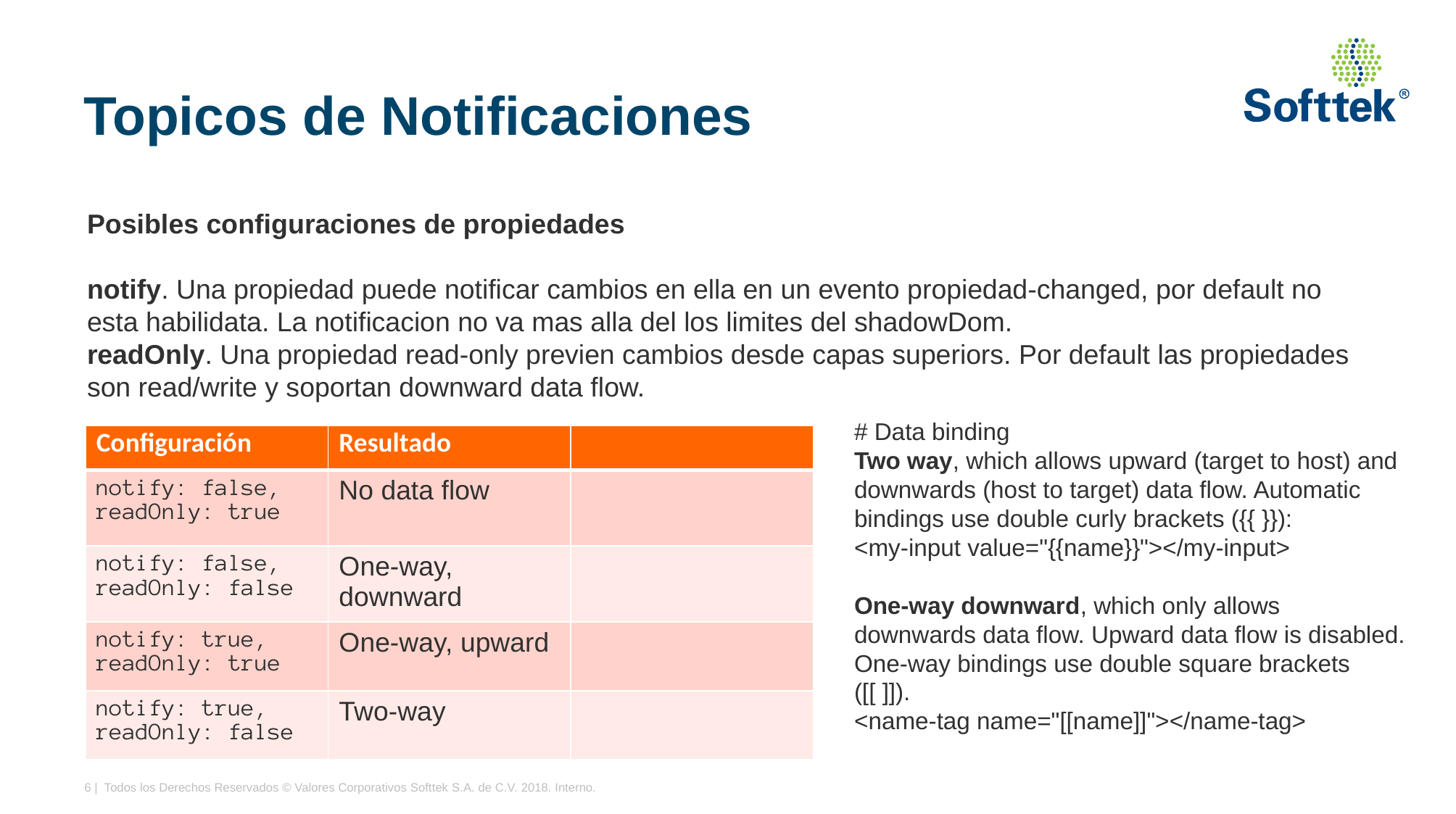

# Topicos de Notificaciones
Posibles configuraciones de propiedades

notify. Una propiedad puede notificar cambios en ella en un evento propiedad-changed, por default no esta habilidata. La notificacion no va mas alla del los limites del shadowDom.
readOnly. Una propiedad read-only previen cambios desde capas superiors. Por default las propiedades son read/write y soportan downward data flow.

# Data binding
Two way, which allows upward (target to host) and downwards (host to target) data flow. Automatic bindings use double curly brackets ({{ }}):
<my-input value="{{name}}"></my-input>

One-way downward, which only allows downwards data flow. Upward data flow is disabled. One-way bindings use double square brackets ([[ ]]).
<name-tag name="[[name]]"></name-tag>
| Configuración | Resultado |  |
| --- | --- | --- |
| notify: false, readOnly: true | No data flow |  |
| notify: false, readOnly: false | One-way, downward |  |
| notify: true, readOnly: true | One-way, upward |  |
| notify: true, readOnly: false | Two-way |  |